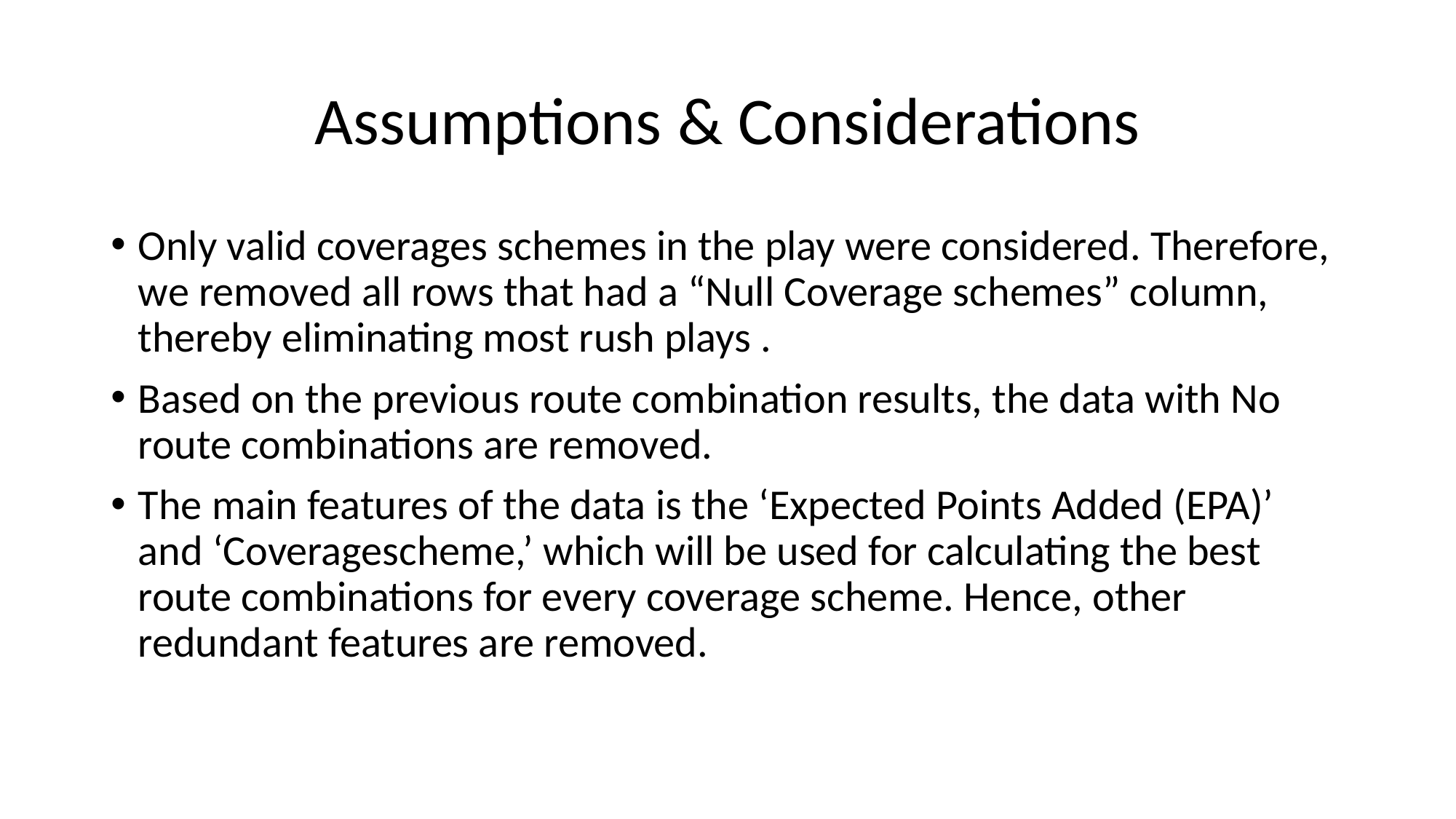

# Assumptions & Considerations
Only valid coverages schemes in the play were considered. Therefore, we removed all rows that had a “Null Coverage schemes” column, thereby eliminating most rush plays .
Based on the previous route combination results, the data with No route combinations are removed.
The main features of the data is the ‘Expected Points Added (EPA)’ and ‘Coveragescheme,’ which will be used for calculating the best route combinations for every coverage scheme. Hence, other redundant features are removed.